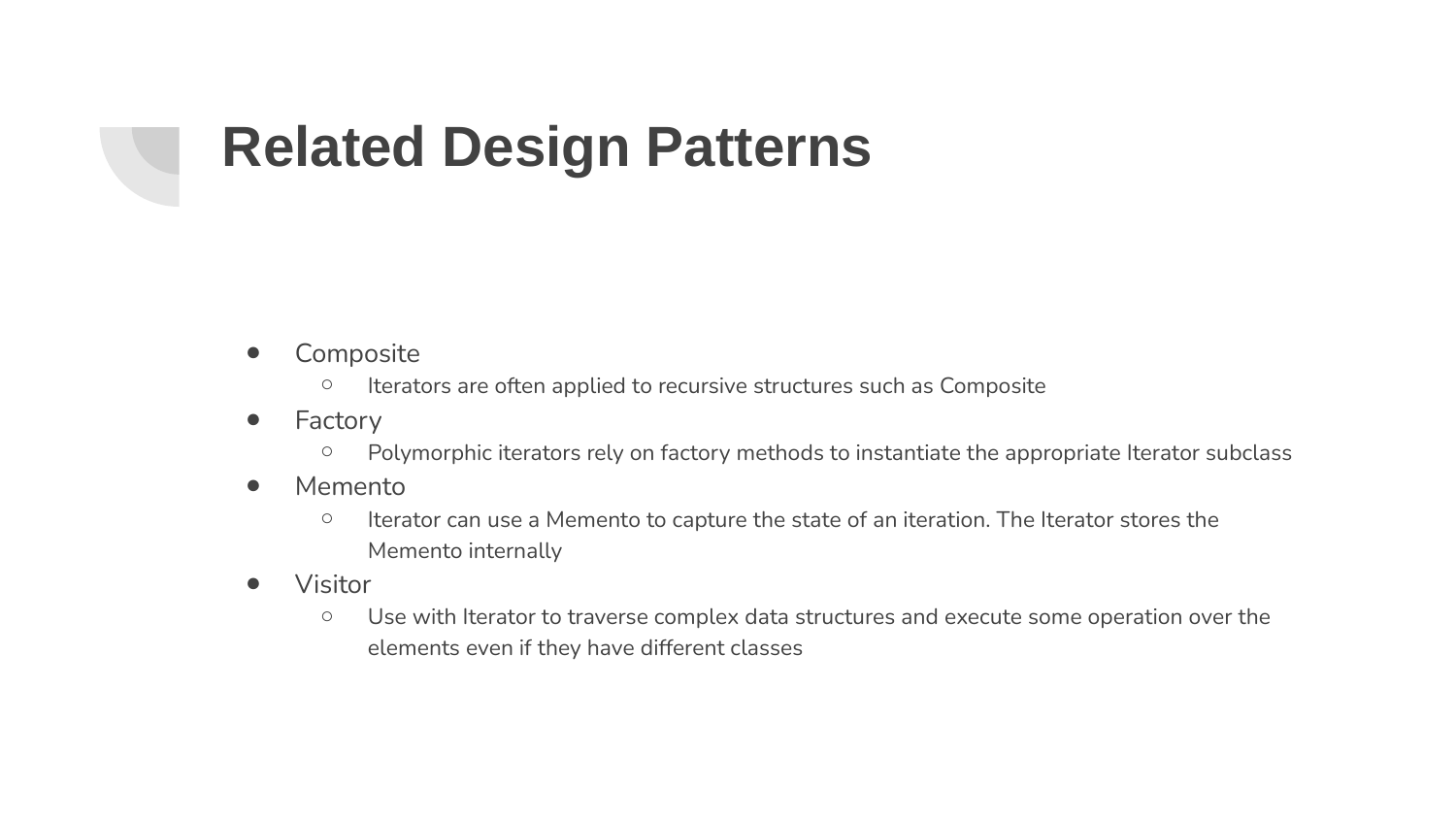

# Related Design Patterns
Composite
Iterators are often applied to recursive structures such as Composite
Factory
Polymorphic iterators rely on factory methods to instantiate the appropriate Iterator subclass
Memento
Iterator can use a Memento to capture the state of an iteration. The Iterator stores the Memento internally
Visitor
Use with Iterator to traverse complex data structures and execute some operation over the elements even if they have different classes